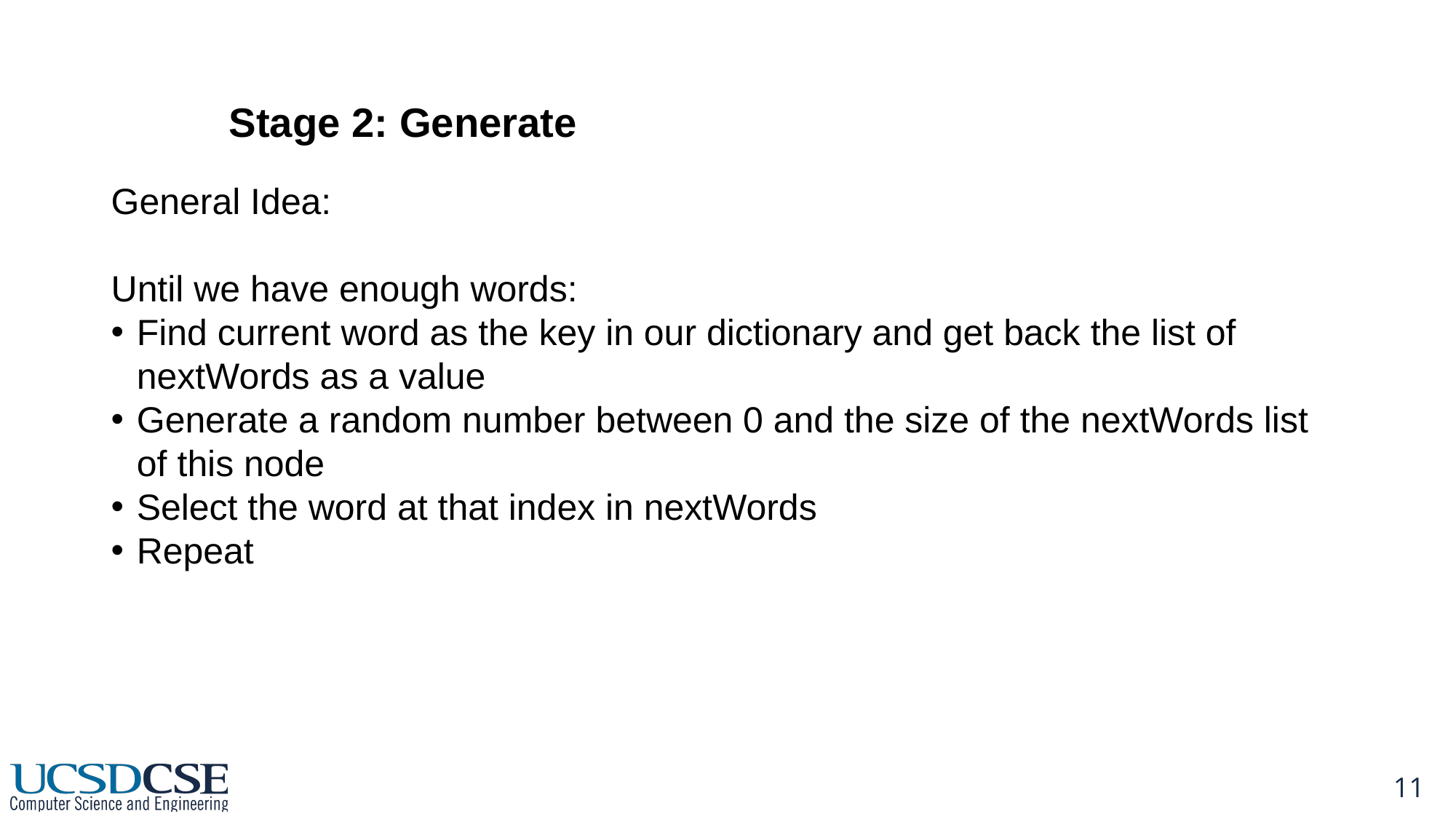

Stage 2: Generate
General Idea:

Until we have enough words:
Find current word as the key in our dictionary and get back the list of nextWords as a value
Generate a random number between 0 and the size of the nextWords list of this node
Select the word at that index in nextWords
Repeat